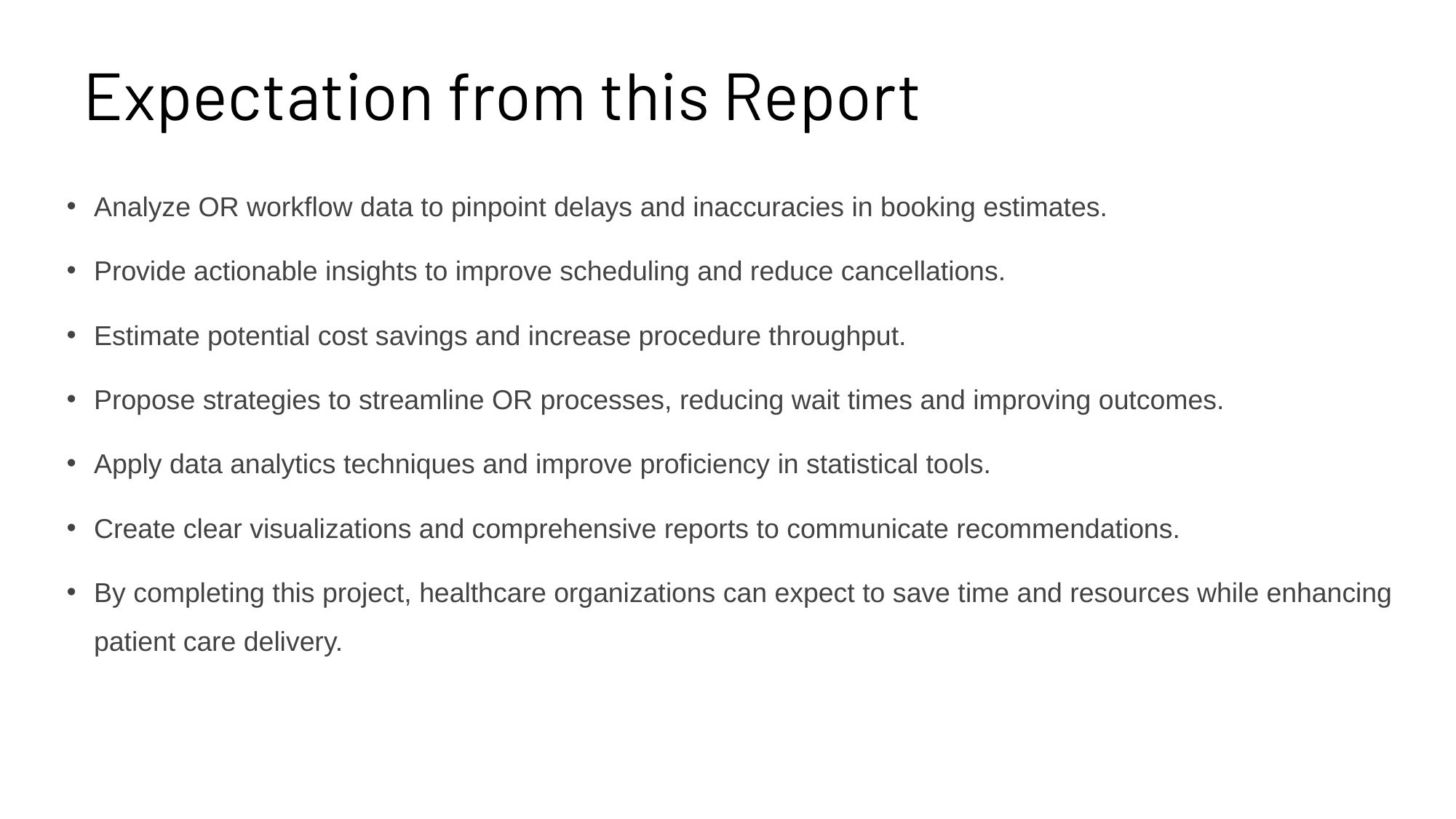

# Expectation from this Report
Analyze OR workflow data to pinpoint delays and inaccuracies in booking estimates.
Provide actionable insights to improve scheduling and reduce cancellations.
Estimate potential cost savings and increase procedure throughput.
Propose strategies to streamline OR processes, reducing wait times and improving outcomes.
Apply data analytics techniques and improve proficiency in statistical tools.
Create clear visualizations and comprehensive reports to communicate recommendations.
By completing this project, healthcare organizations can expect to save time and resources while enhancing patient care delivery.